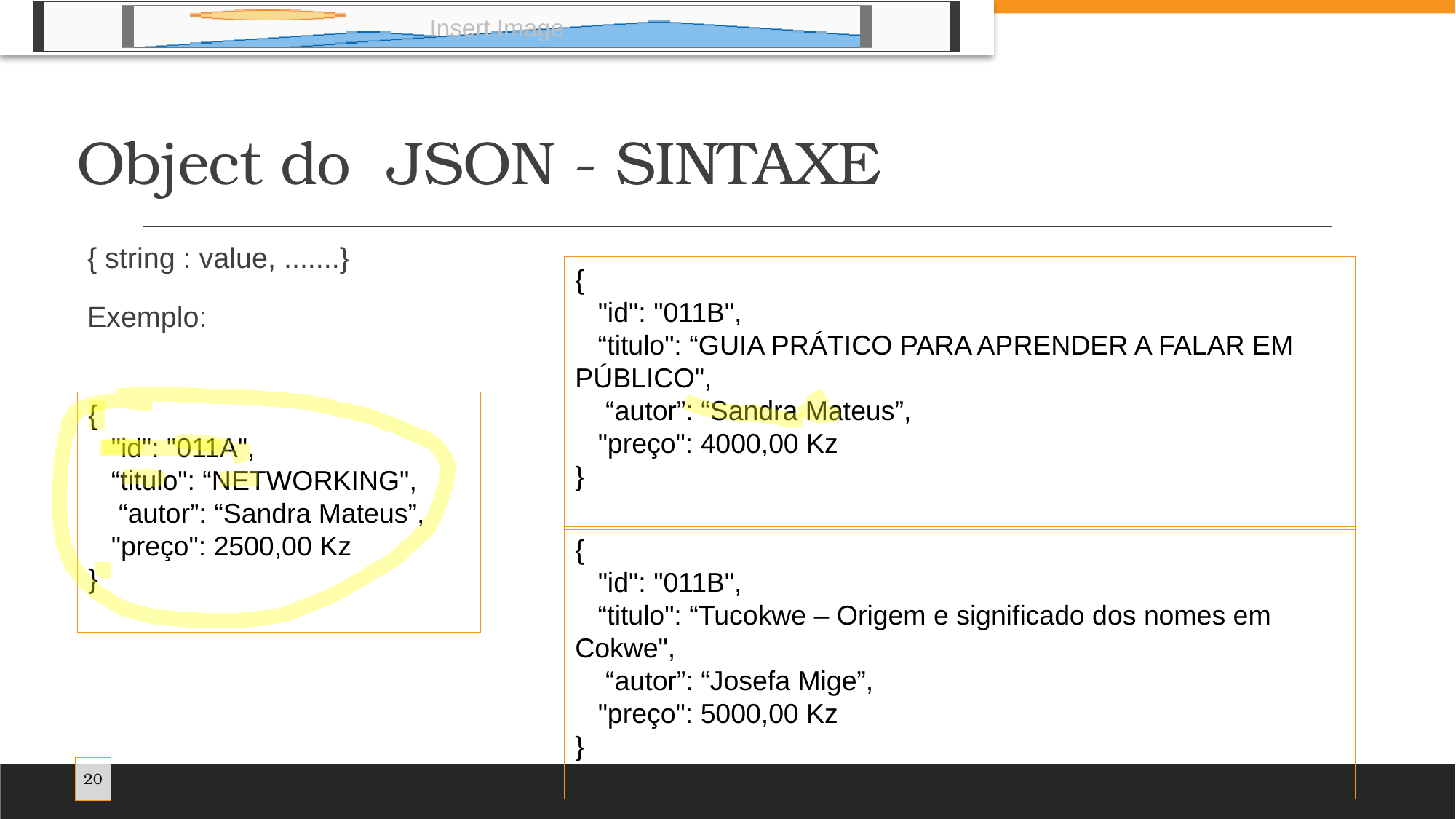

# Object do  JSON - SINTAXE
{ string : value, .......}
Exemplo:

{
   "id": "011B",
   “titulo": “GUIA PRÁTICO PARA APRENDER A FALAR EM PÚBLICO",
    “autor”: “Sandra Mateus”,
   "preço": 4000,00 Kz
}

{
   "id": "011A",
   “titulo": “NETWORKING",
    “autor”: “Sandra Mateus”,
   "preço": 2500,00 Kz
}

{
   "id": "011B",
   “titulo": “Tucokwe – Origem e significado dos nomes em Cokwe",
    “autor”: “Josefa Mige”,
   "preço": 5000,00 Kz
}

20